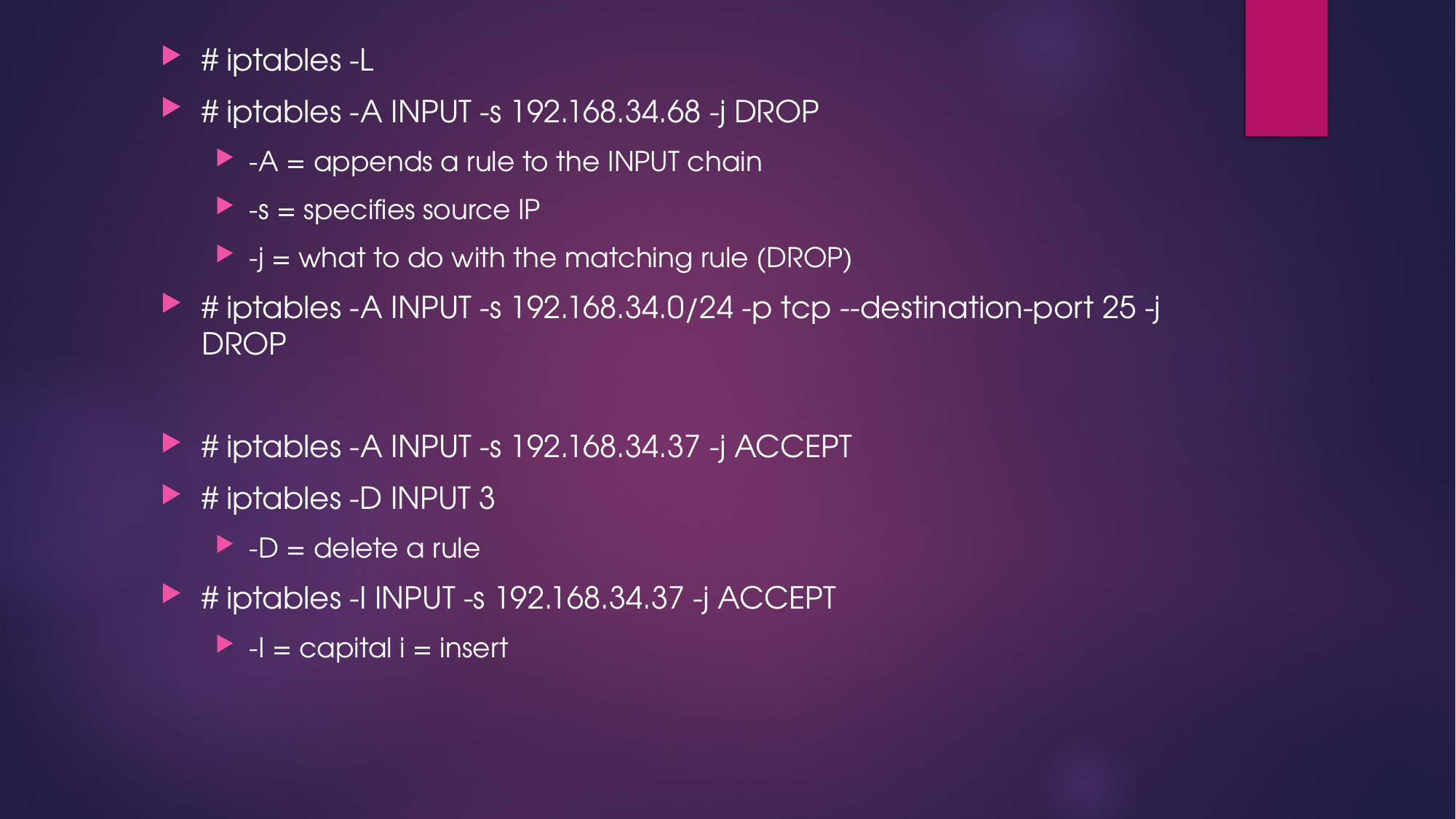

# iptables -L
# iptables -A INPUT -s 192.168.34.68 -j DROP
-A = appends a rule to the INPUT chain
-s = specifies source IP
-j = what to do with the matching rule (DROP)
# iptables -A INPUT -s 192.168.34.0/24 -p tcp --destination-port 25 -j DROP

# iptables -A INPUT -s 192.168.34.37 -j ACCEPT
# iptables -D INPUT 3
-D = delete a rule
# iptables -I INPUT -s 192.168.34.37 -j ACCEPT
-I = capital i = insert